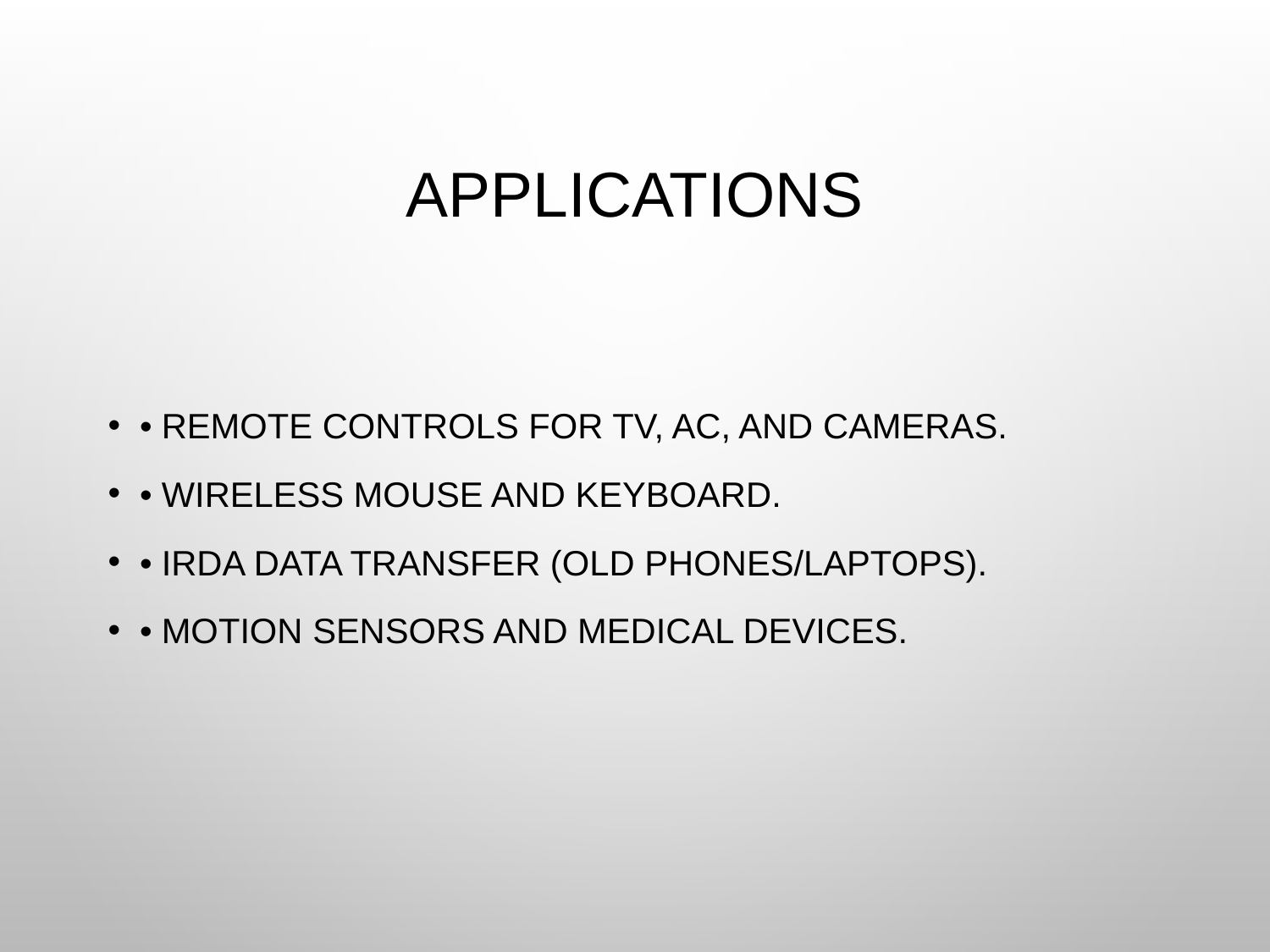

# Applications

• Remote controls for TV, AC, and cameras.
• Wireless mouse and keyboard.
• IrDA data transfer (old phones/laptops).
• Motion sensors and medical devices.